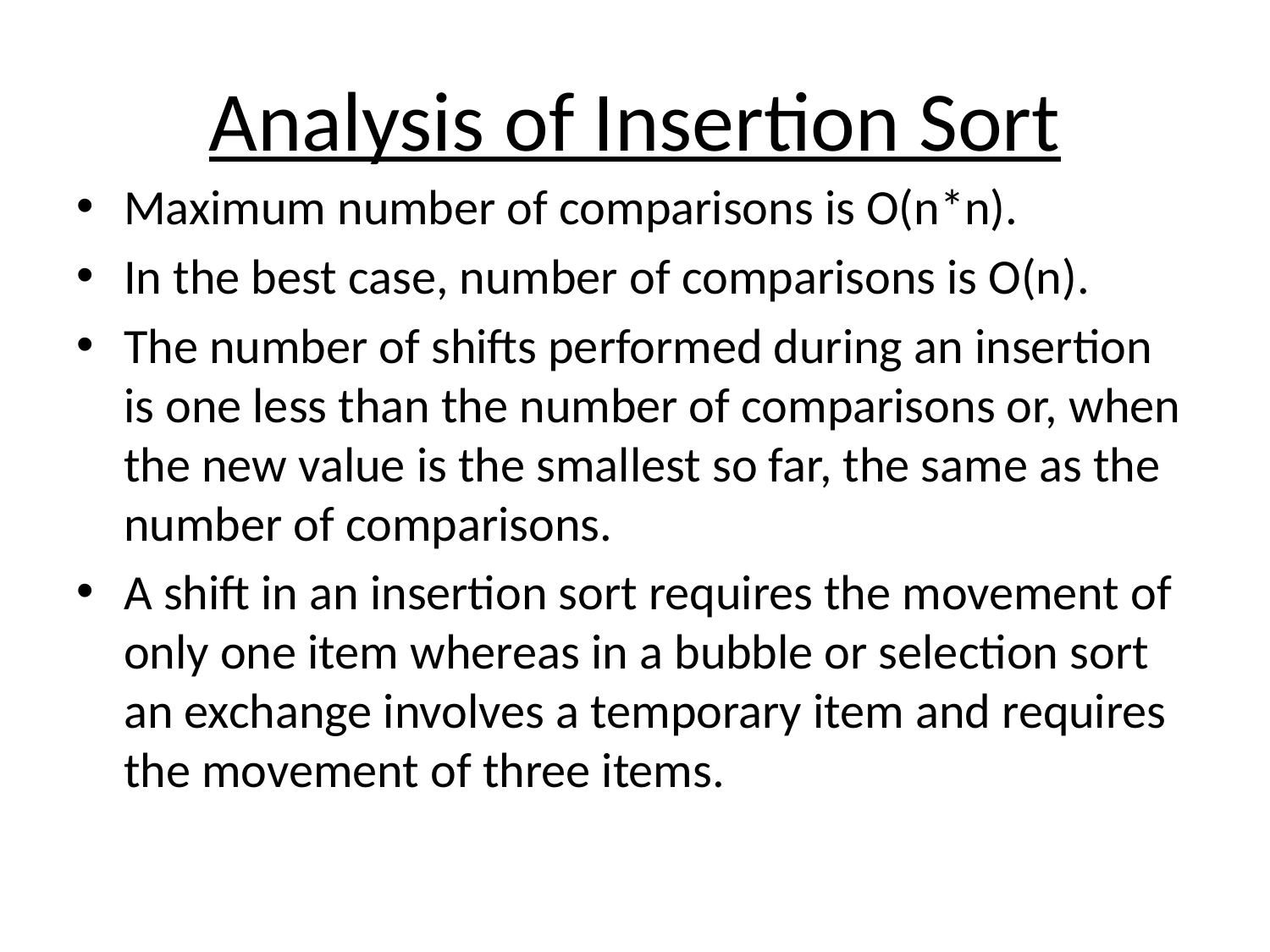

# Analysis of Insertion Sort
Maximum number of comparisons is O(n*n).
In the best case, number of comparisons is O(n).
The number of shifts performed during an insertion is one less than the number of comparisons or, when the new value is the smallest so far, the same as the number of comparisons.
A shift in an insertion sort requires the movement of only one item whereas in a bubble or selection sort an exchange involves a temporary item and requires the movement of three items.